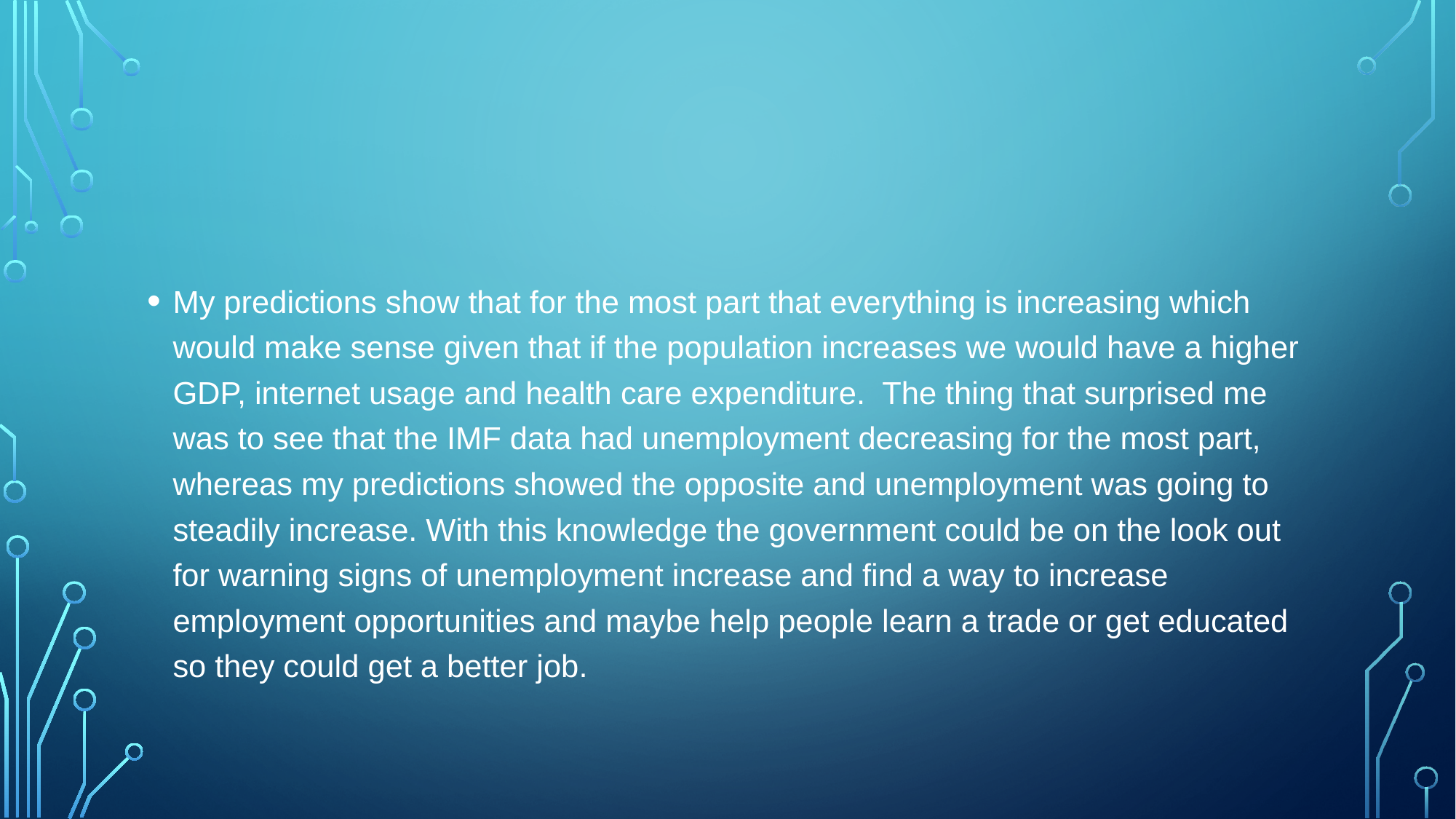

#
My predictions show that for the most part that everything is increasing which would make sense given that if the population increases we would have a higher GDP, internet usage and health care expenditure.  The thing that surprised me was to see that the IMF data had unemployment decreasing for the most part, whereas my predictions showed the opposite and unemployment was going to steadily increase. With this knowledge the government could be on the look out for warning signs of unemployment increase and find a way to increase employment opportunities and maybe help people learn a trade or get educated so they could get a better job.